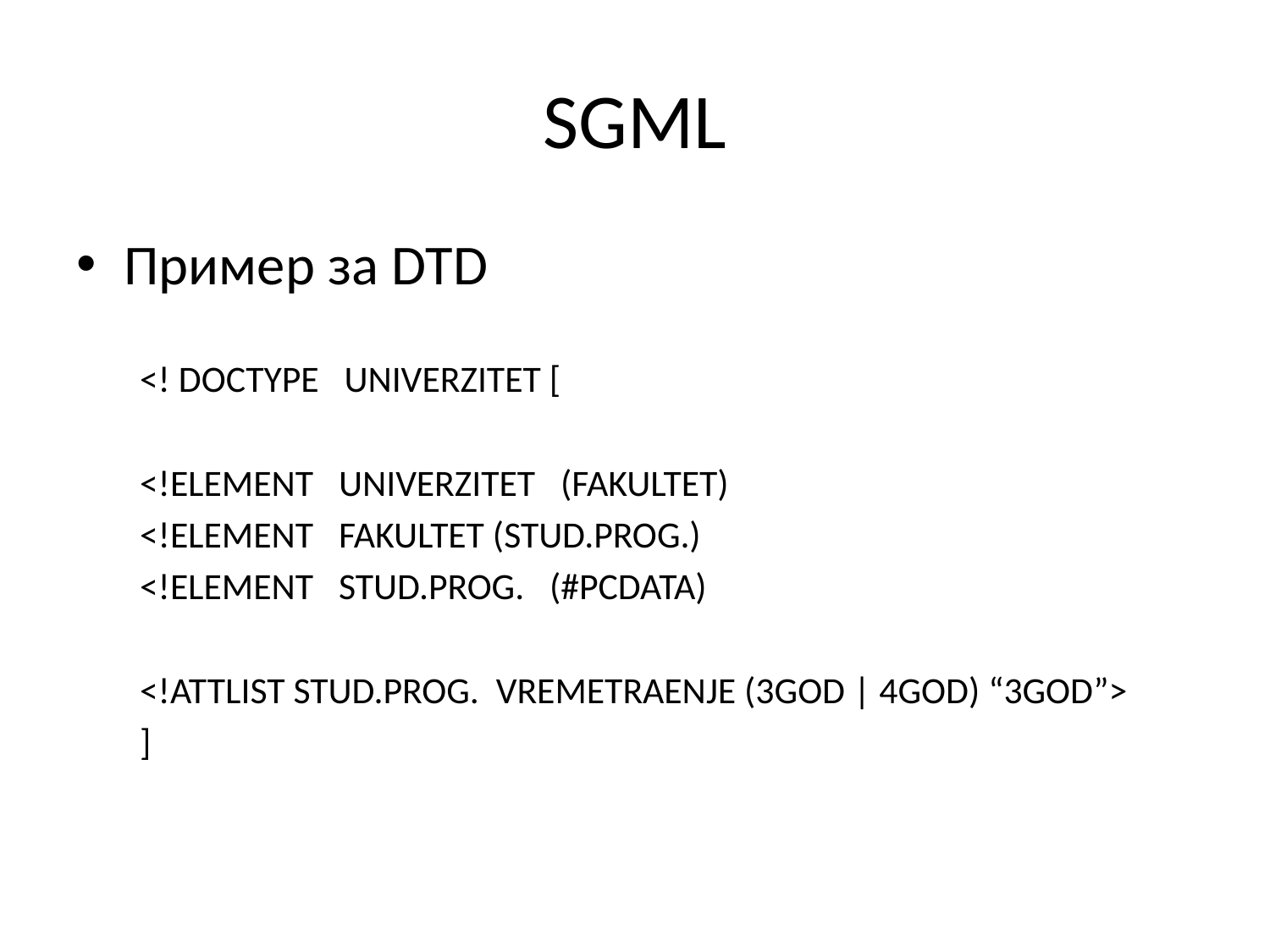

# SGML
Пример за DTD

<! DOCTYPE   UNIVERZITET [

<!ELEMENT   UNIVERZITET   (FAKULTET)
<!ELEMENT   FAKULTET (STUD.PROG.)
<!ELEMENT   STUD.PROG.   (#PCDATA)

<!ATTLIST STUD.PROG.  VREMETRAENJE (3GOD | 4GOD) “3GOD”>
]